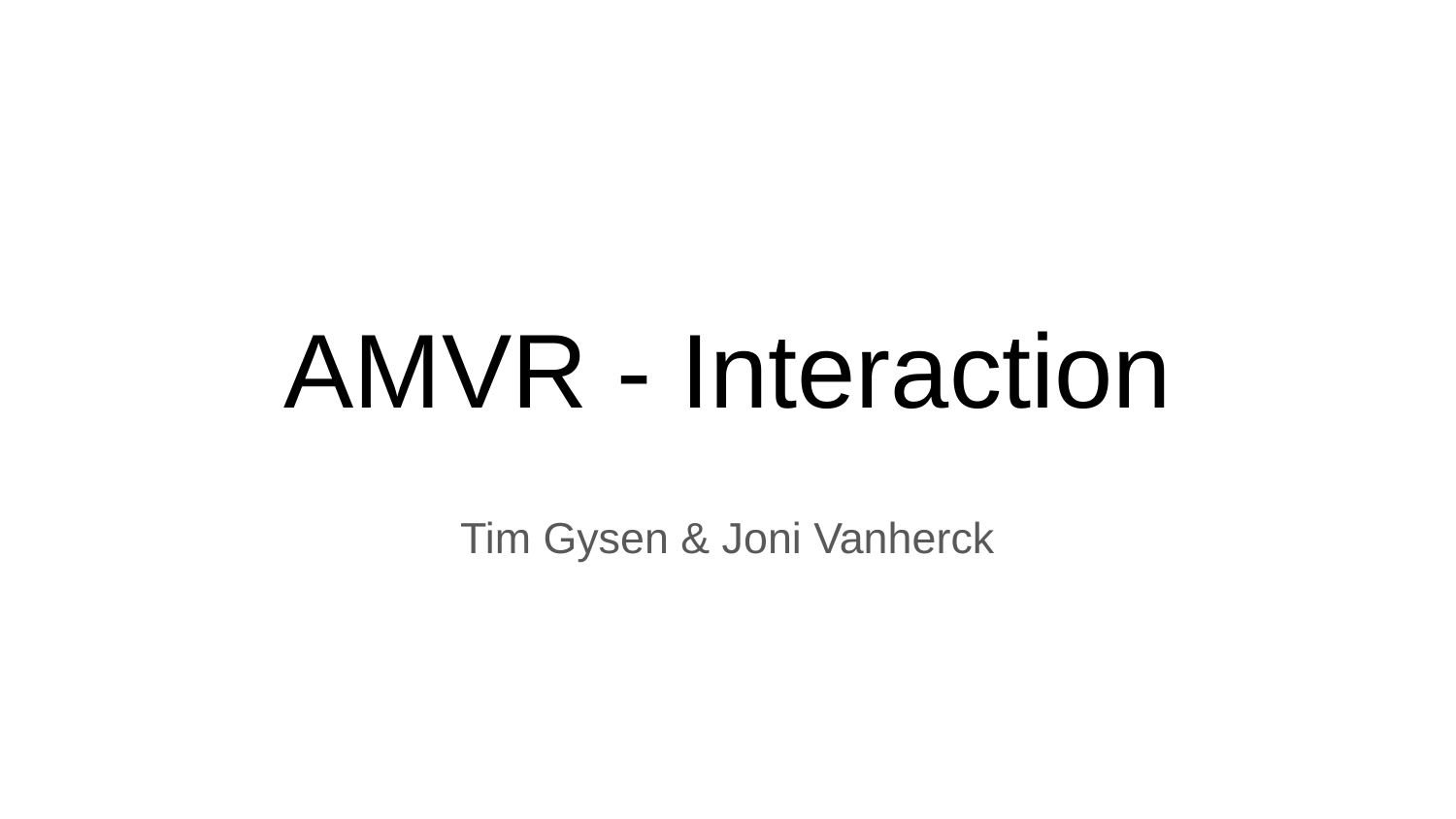

# AMVR - Interaction

Tim Gysen & Joni Vanherck